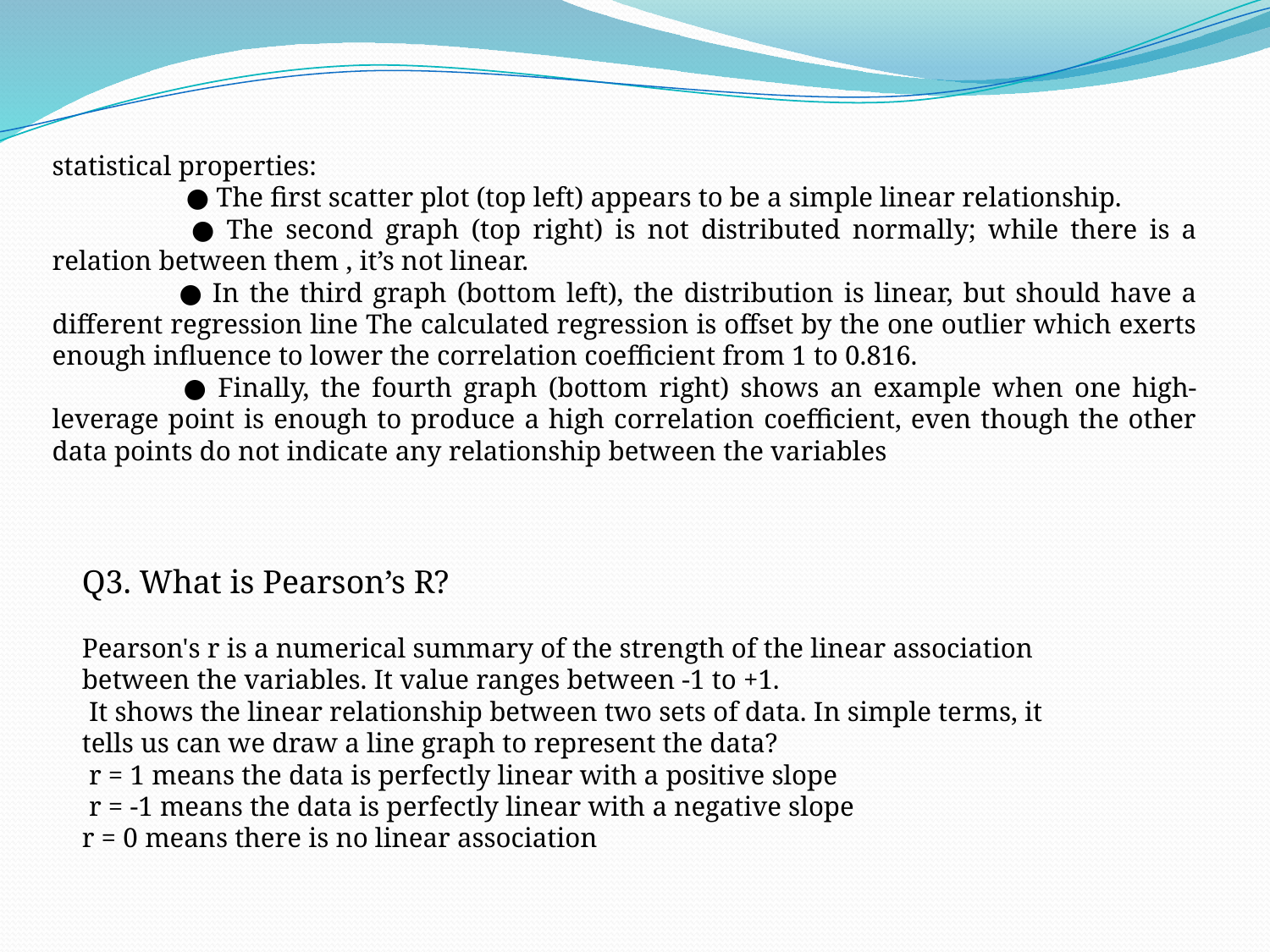

statistical properties:
	 ● The first scatter plot (top left) appears to be a simple linear relationship.
	 ● The second graph (top right) is not distributed normally; while there is a relation between them , it’s not linear.
	● In the third graph (bottom left), the distribution is linear, but should have a different regression line The calculated regression is offset by the one outlier which exerts enough influence to lower the correlation coefficient from 1 to 0.816.
 	● Finally, the fourth graph (bottom right) shows an example when one high-leverage point is enough to produce a high correlation coefficient, even though the other data points do not indicate any relationship between the variables
Q3. What is Pearson’s R?

Pearson's r is a numerical summary of the strength of the linear association between the variables. It value ranges between -1 to +1.
 It shows the linear relationship between two sets of data. In simple terms, it tells us can we draw a line graph to represent the data?
 r = 1 means the data is perfectly linear with a positive slope
 r = -1 means the data is perfectly linear with a negative slope
r = 0 means there is no linear association